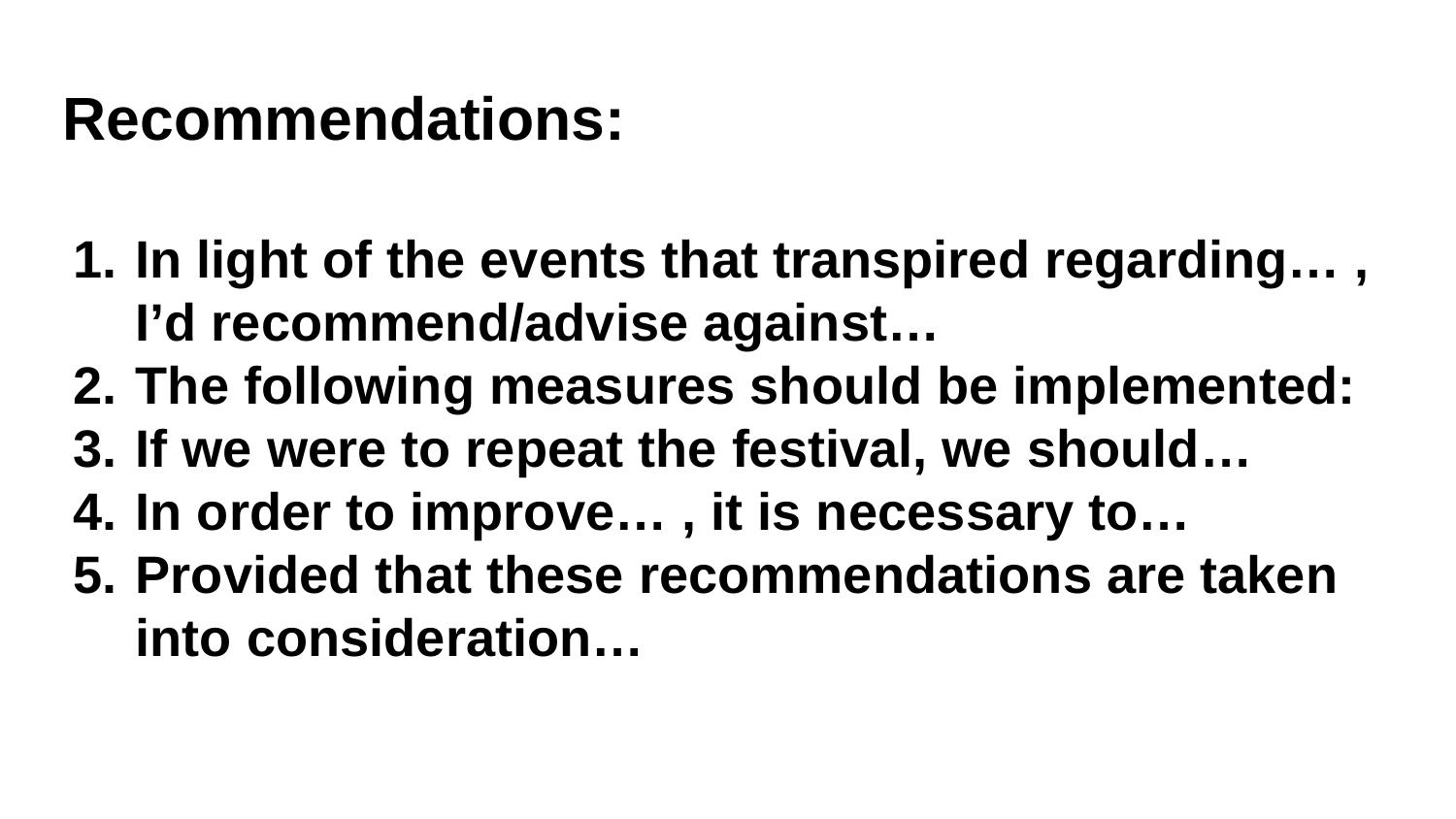

# Recommendations:

In light of the events that transpired regarding… , I’d recommend/advise against…
The following measures should be implemented:
If we were to repeat the festival, we should…
In order to improve… , it is necessary to…
Provided that these recommendations are taken into consideration…